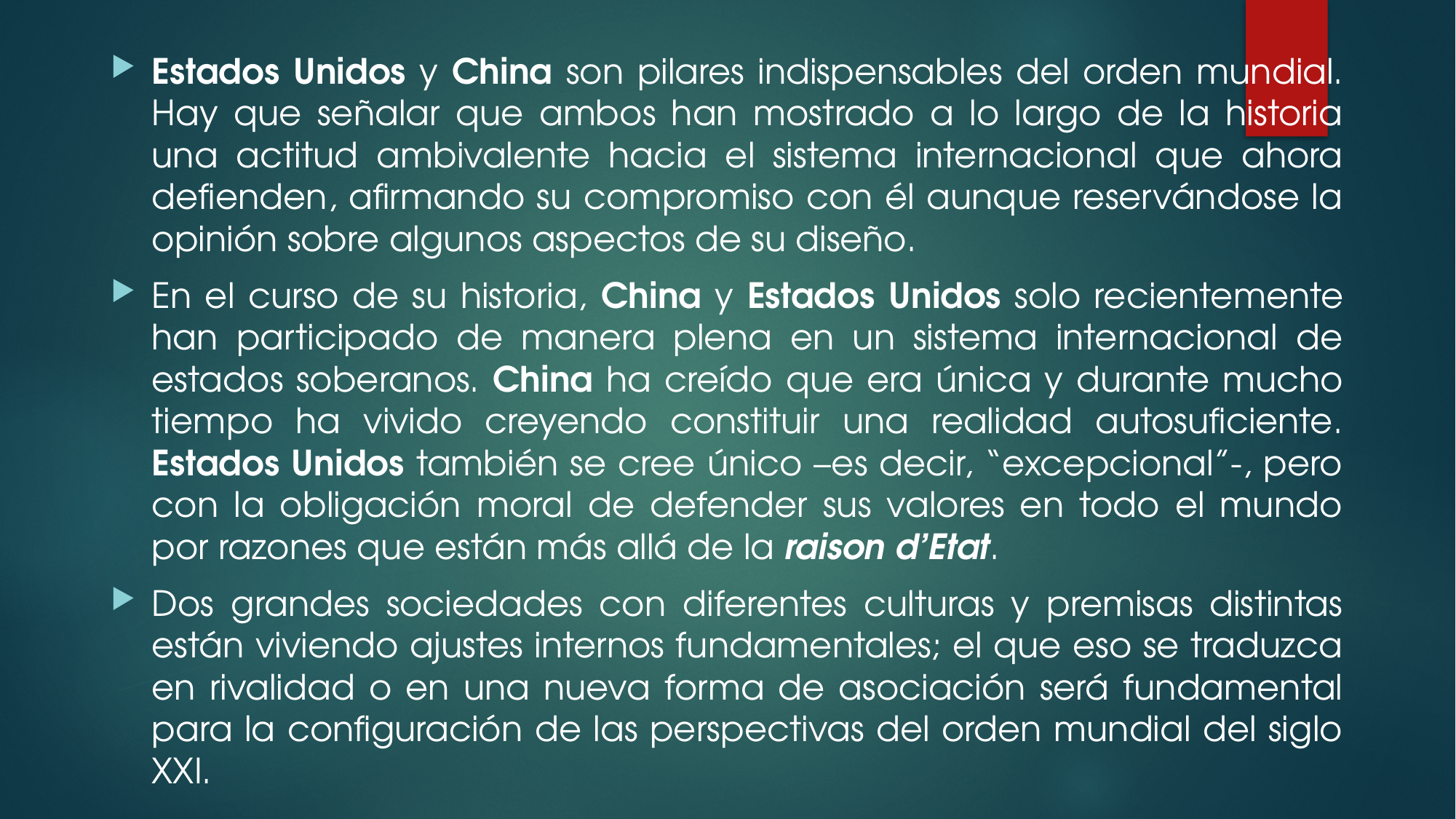

#
Estados Unidos y China son pilares indispensables del orden mundial. Hay que señalar que ambos han mostrado a lo largo de la historia una actitud ambivalente hacia el sistema internacional que ahora defienden, afirmando su compromiso con él aunque reservándose la opinión sobre algunos aspectos de su diseño.
En el curso de su historia, China y Estados Unidos solo recientemente han participado de manera plena en un sistema internacional de estados soberanos. China ha creído que era única y durante mucho tiempo ha vivido creyendo constituir una realidad autosuficiente. Estados Unidos también se cree único –es decir, “excepcional”-, pero con la obligación moral de defender sus valores en todo el mundo por razones que están más allá de la raison d’Etat.
Dos grandes sociedades con diferentes culturas y premisas distintas están viviendo ajustes internos fundamentales; el que eso se traduzca en rivalidad o en una nueva forma de asociación será fundamental para la configuración de las perspectivas del orden mundial del siglo XXI.